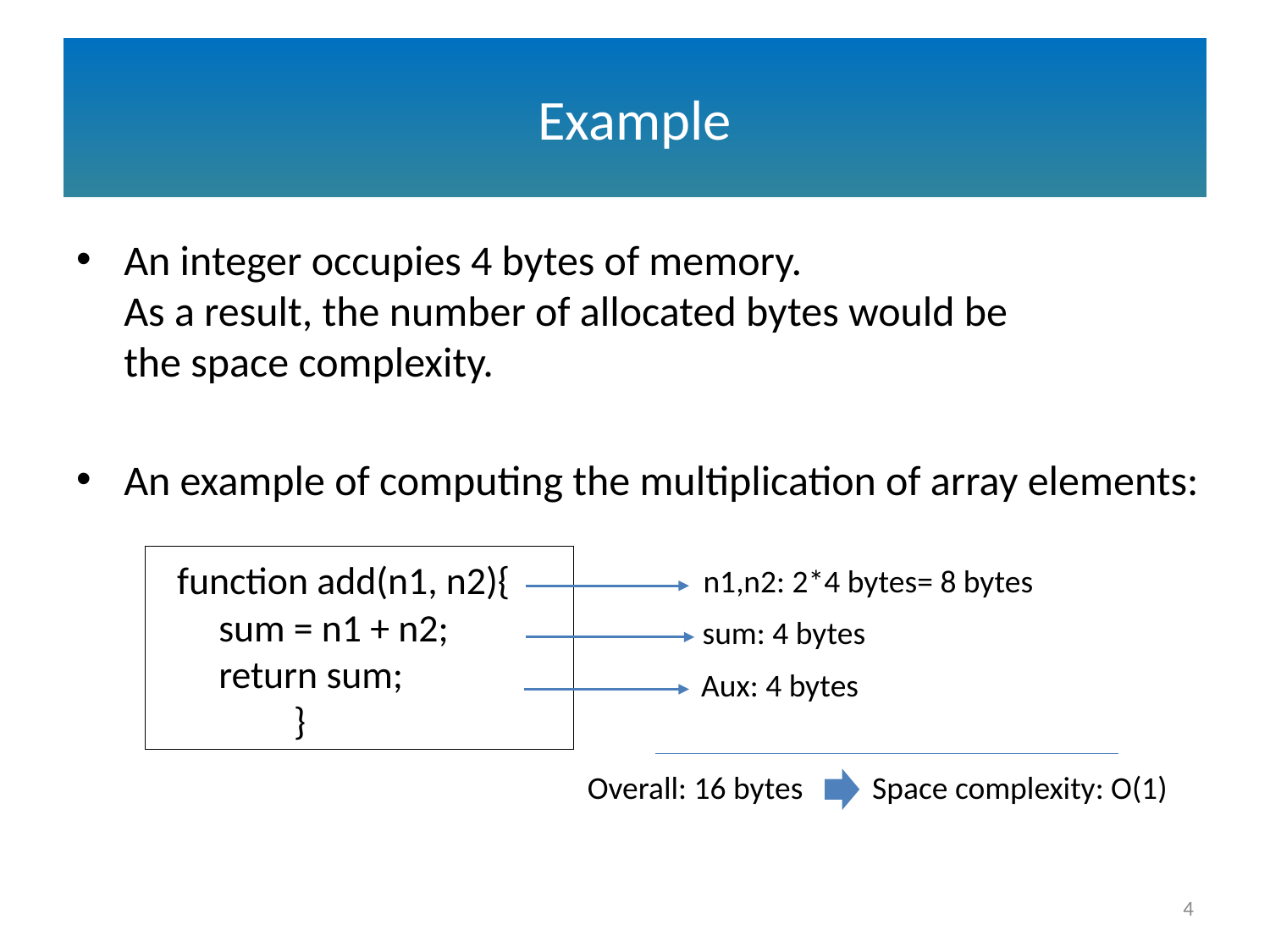

# Example
An integer occupies 4 bytes of memory.
As a result, the number of allocated bytes would be
the space complexity.

An example of computing the multiplication of array elements:

  function add(n1, n2){
       sum = n1 + n2;
       return sum;
	 }
n1,n2: 2*4 bytes= 8 bytes
sum: 4 bytes
Aux: 4 bytes
Overall: 16 bytes
Space complexity: O(1)

4